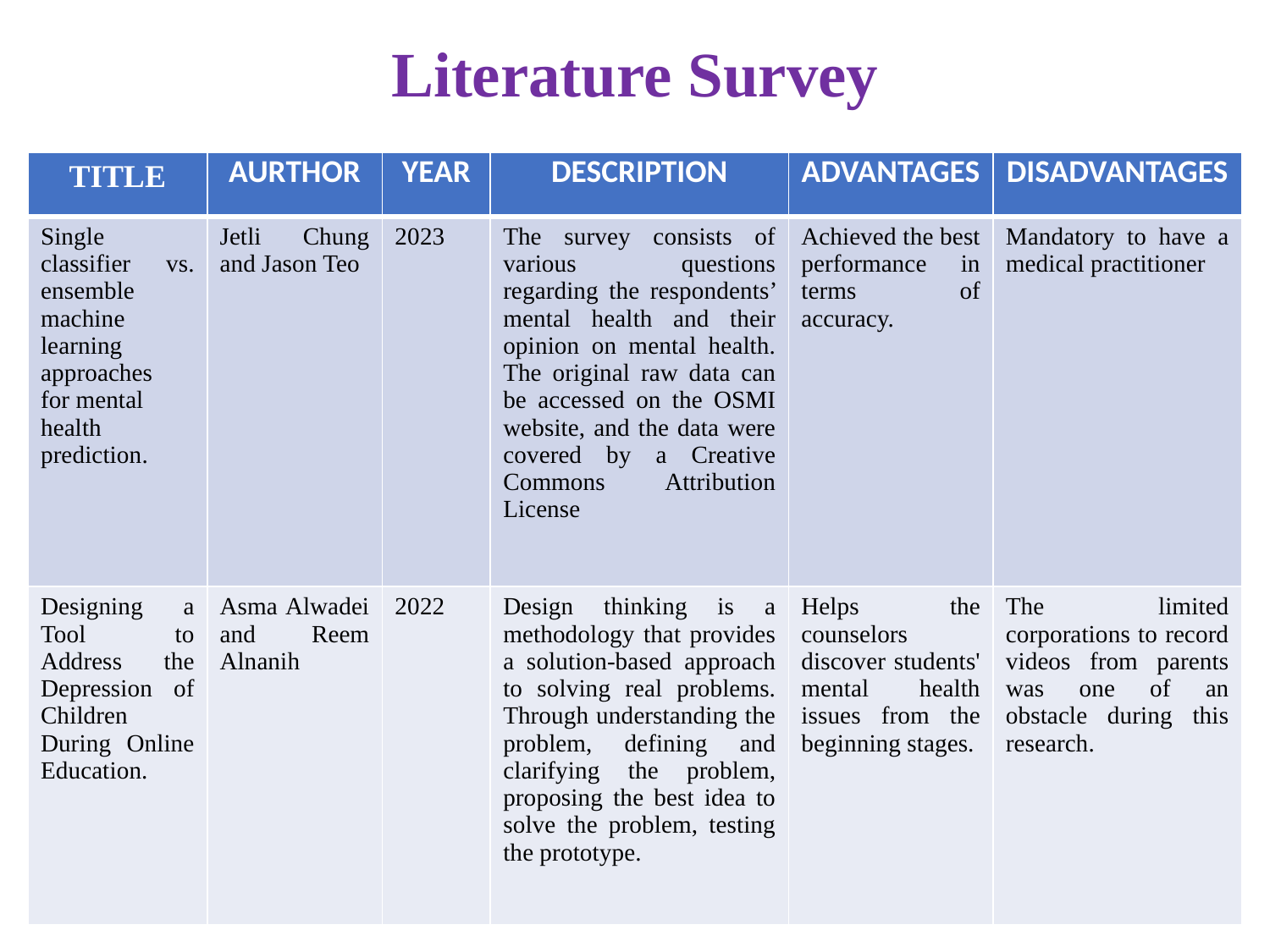

# Literature Survey
| TITLE | AURTHOR | YEAR | DESCRIPTION | ADVANTAGES | DISADVANTAGES |
| --- | --- | --- | --- | --- | --- |
| Single classifier vs. ensemble machine learning approaches for mental health prediction. | Jetli Chung and Jason Teo | 2023 | The survey consists of various questions regarding the respondents’ mental health and their opinion on mental health. The original raw data can be accessed on the OSMI website, and the data were covered by a Creative Commons Attribution License | Achieved the best performance in terms of accuracy. | Mandatory to have a medical practitioner |
| Designing a Tool to Address the Depression of Children During Online Education. | Asma Alwadei and Reem Alnanih | 2022 | Design thinking is a methodology that provides a solution-based approach to solving real problems. Through understanding the problem, defining and clarifying the problem, proposing the best idea to solve the problem, testing the prototype. | Helps the counselors discover students' mental health issues from the beginning stages. | The limited corporations to record videos from parents was one of an obstacle during this research. |